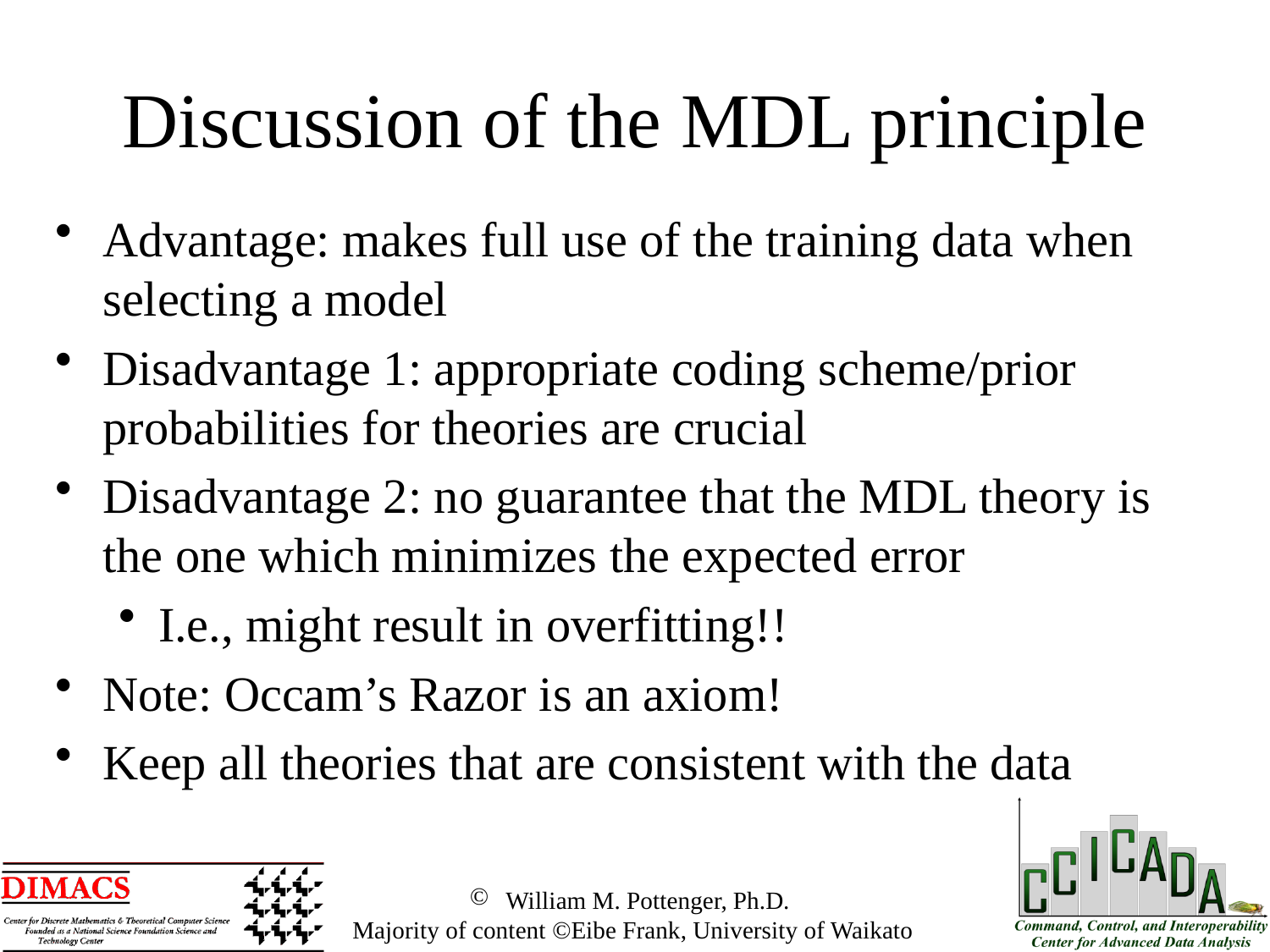

Discussion of the MDL principle
Advantage: makes full use of the training data when selecting a model
Disadvantage 1: appropriate coding scheme/prior probabilities for theories are crucial
Disadvantage 2: no guarantee that the MDL theory is the one which minimizes the expected error
I.e., might result in overfitting!!
Note: Occam’s Razor is an axiom!
Keep all theories that are consistent with the data
 William M. Pottenger, Ph.D.
 Majority of content ©Eibe Frank, University of Waikato